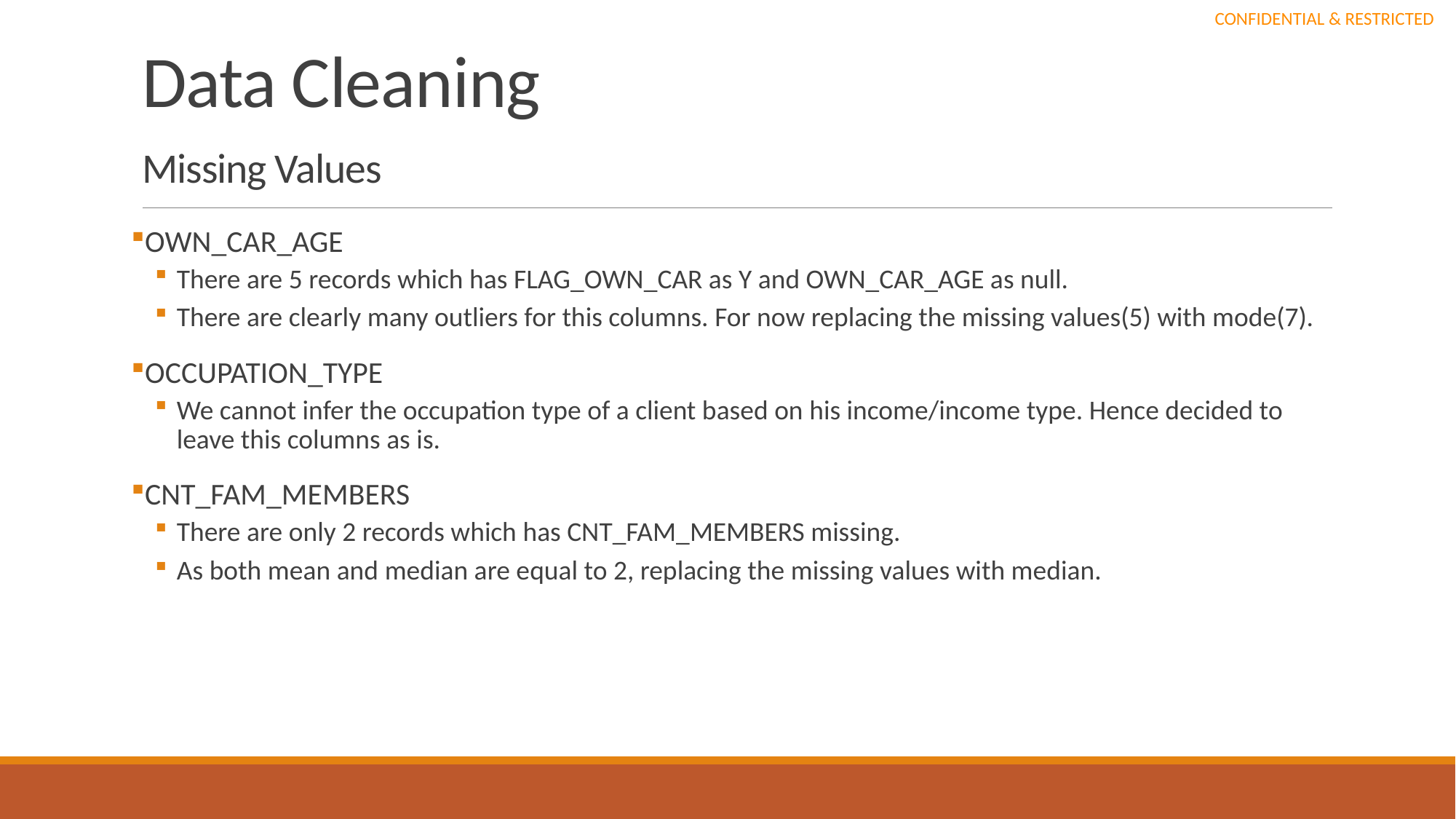

# Data Cleaning
Missing Values
OWN_CAR_AGE
There are 5 records which has FLAG_OWN_CAR as Y and OWN_CAR_AGE as null.
There are clearly many outliers for this columns. For now replacing the missing values(5) with mode(7).
OCCUPATION_TYPE
We cannot infer the occupation type of a client based on his income/income type. Hence decided to leave this columns as is.
CNT_FAM_MEMBERS
There are only 2 records which has CNT_FAM_MEMBERS missing.
As both mean and median are equal to 2, replacing the missing values with median.